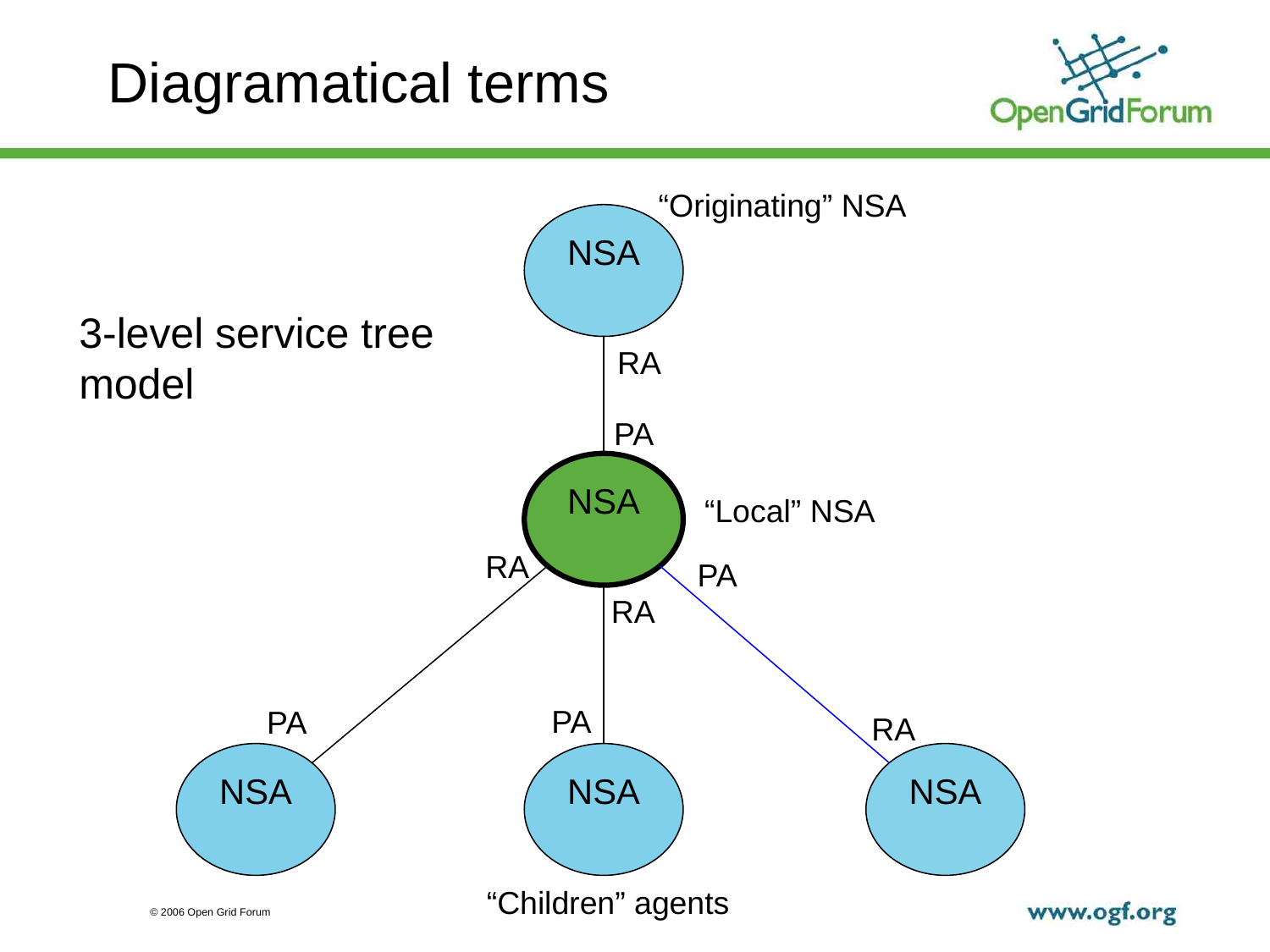

# Diagramatical terms
“Originating” NSA
NSA
3-level service tree model
RA
PA
NSA
“Local” NSA
RA
PA
RA
PA
PA
RA
NSA
NSA
NSA
“Children” agents